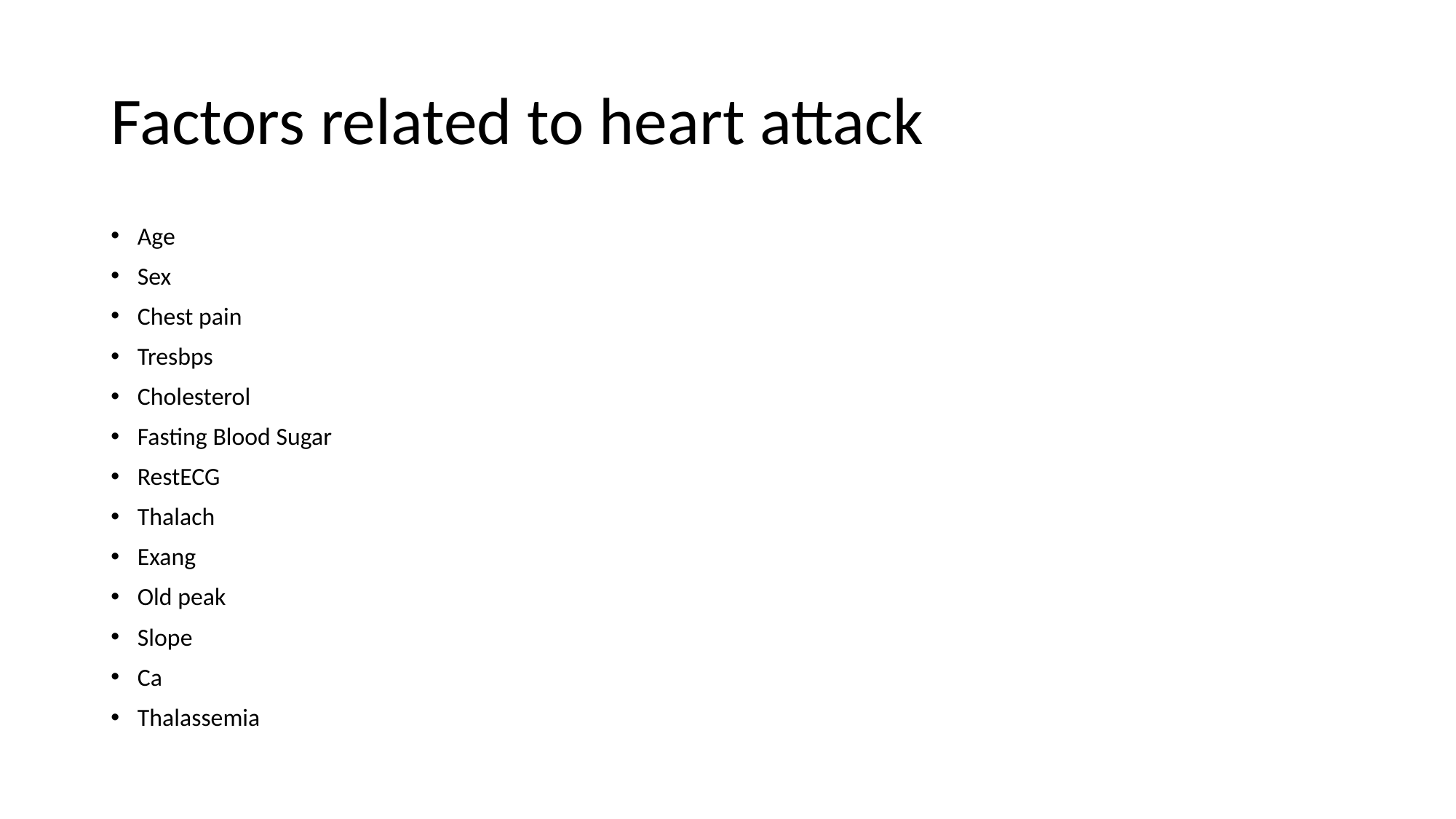

# Factors related to heart attack
Age
Sex
Chest pain
Tresbps
Cholesterol
Fasting Blood Sugar
RestECG
Thalach
Exang
Old peak
Slope
Ca
Thalassemia